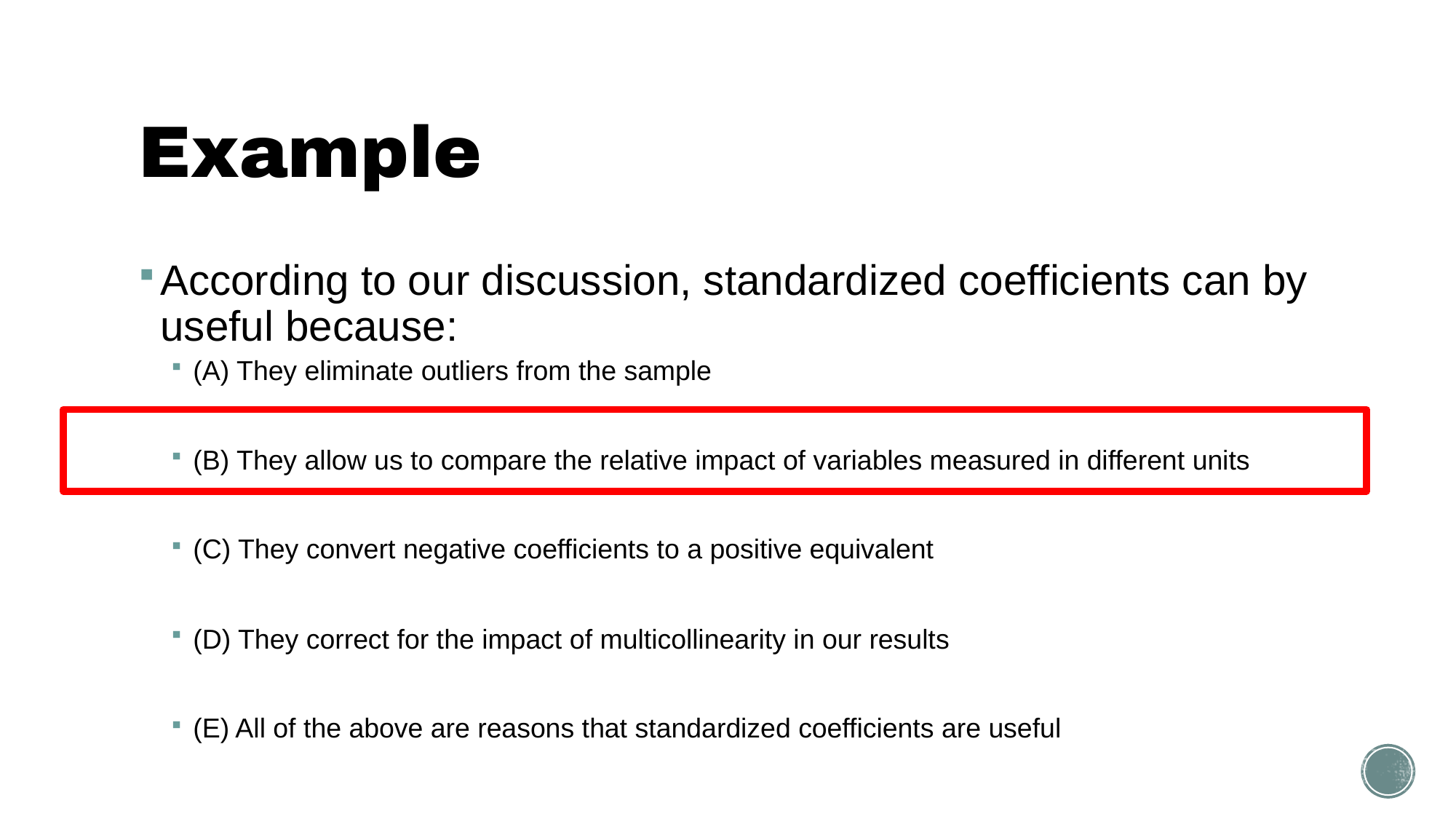

# Example
According to our discussion, standardized coefficients can by useful because:
(A) They eliminate outliers from the sample

(B) They allow us to compare the relative impact of variables measured in different units

(C) They convert negative coefficients to a positive equivalent

(D) They correct for the impact of multicollinearity in our results

(E) All of the above are reasons that standardized coefficients are useful